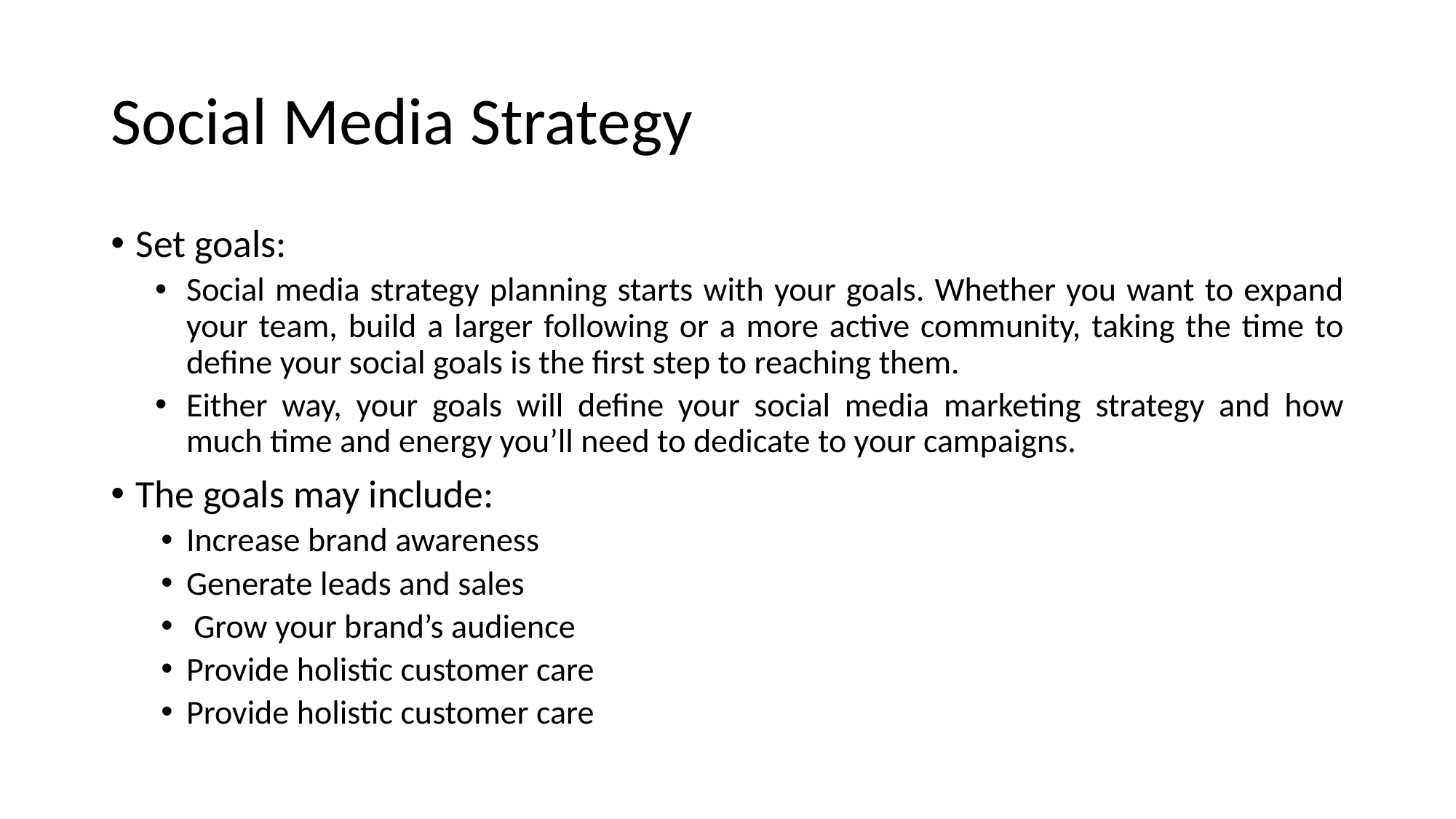

# Social Media Strategy
Set goals:
Social media strategy planning starts with your goals. Whether you want to expand your team, build a larger following or a more active community, taking the time to define your social goals is the first step to reaching them.
Either way, your goals will define your social media marketing strategy and how much time and energy you’ll need to dedicate to your campaigns.
The goals may include:
Increase brand awareness
Generate leads and sales
 Grow your brand’s audience
Provide holistic customer care
Provide holistic customer care